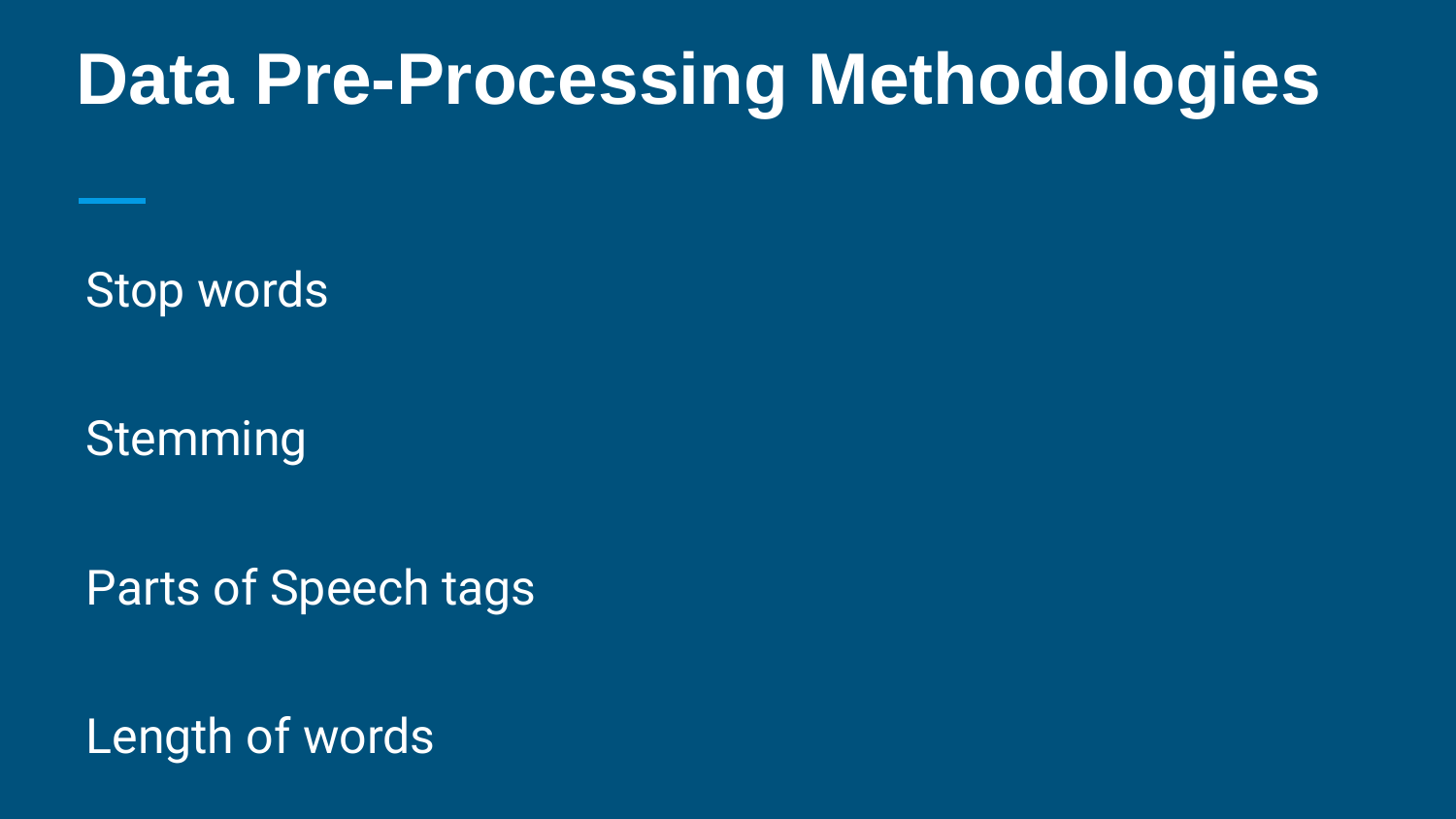

# Data Pre-Processing Methodologies
Stop words
Stemming
Parts of Speech tags
Length of words
Sarcasm